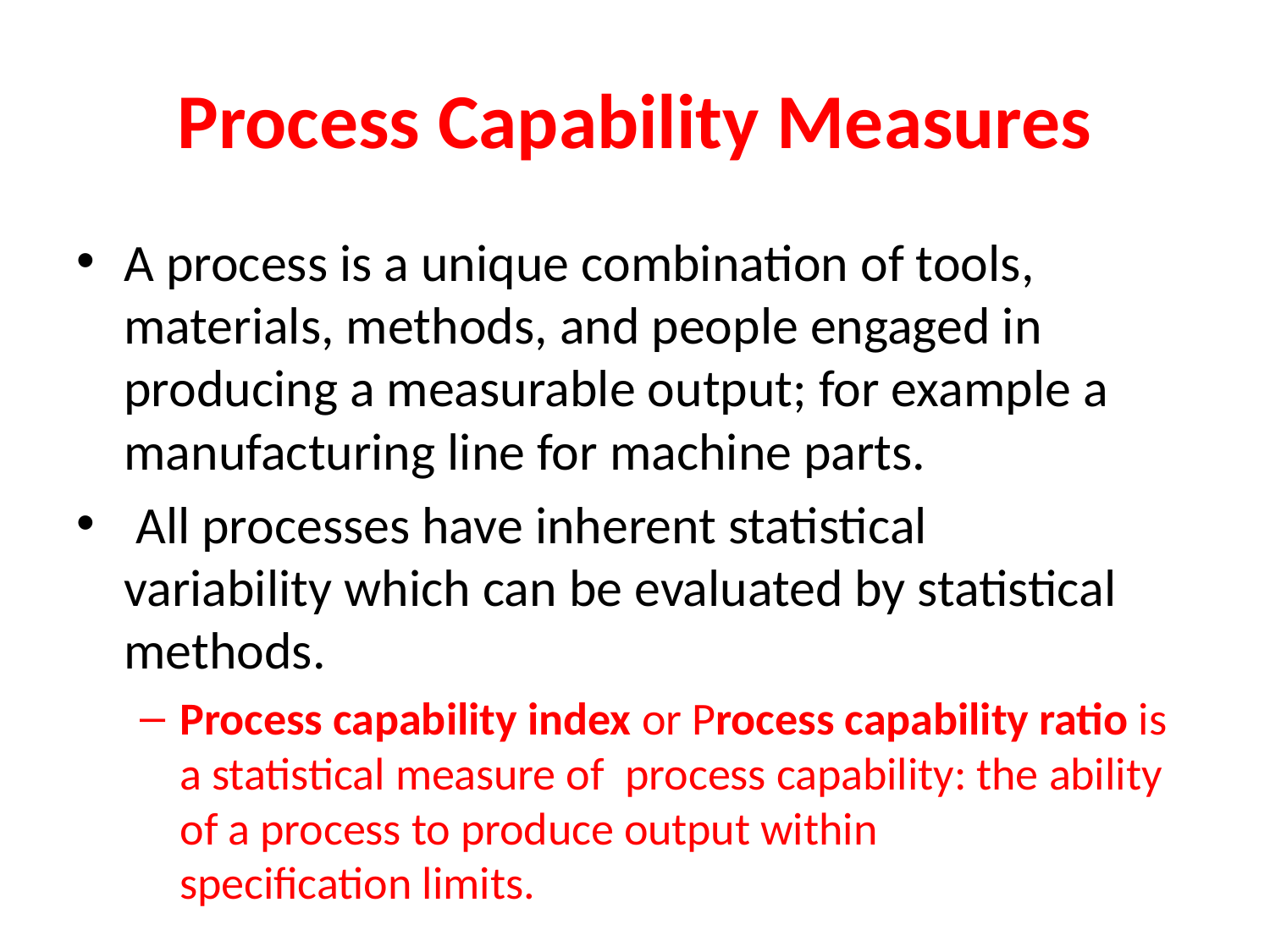

# Process Capability Measures
A process is a unique combination of tools, materials, methods, and people engaged in producing a measurable output; for example a manufacturing line for machine parts.
 All processes have inherent statistical variability which can be evaluated by statistical methods.
Process capability index or Process capability ratio is a statistical measure of  process capability: the ability of a process to produce output within specification limits.